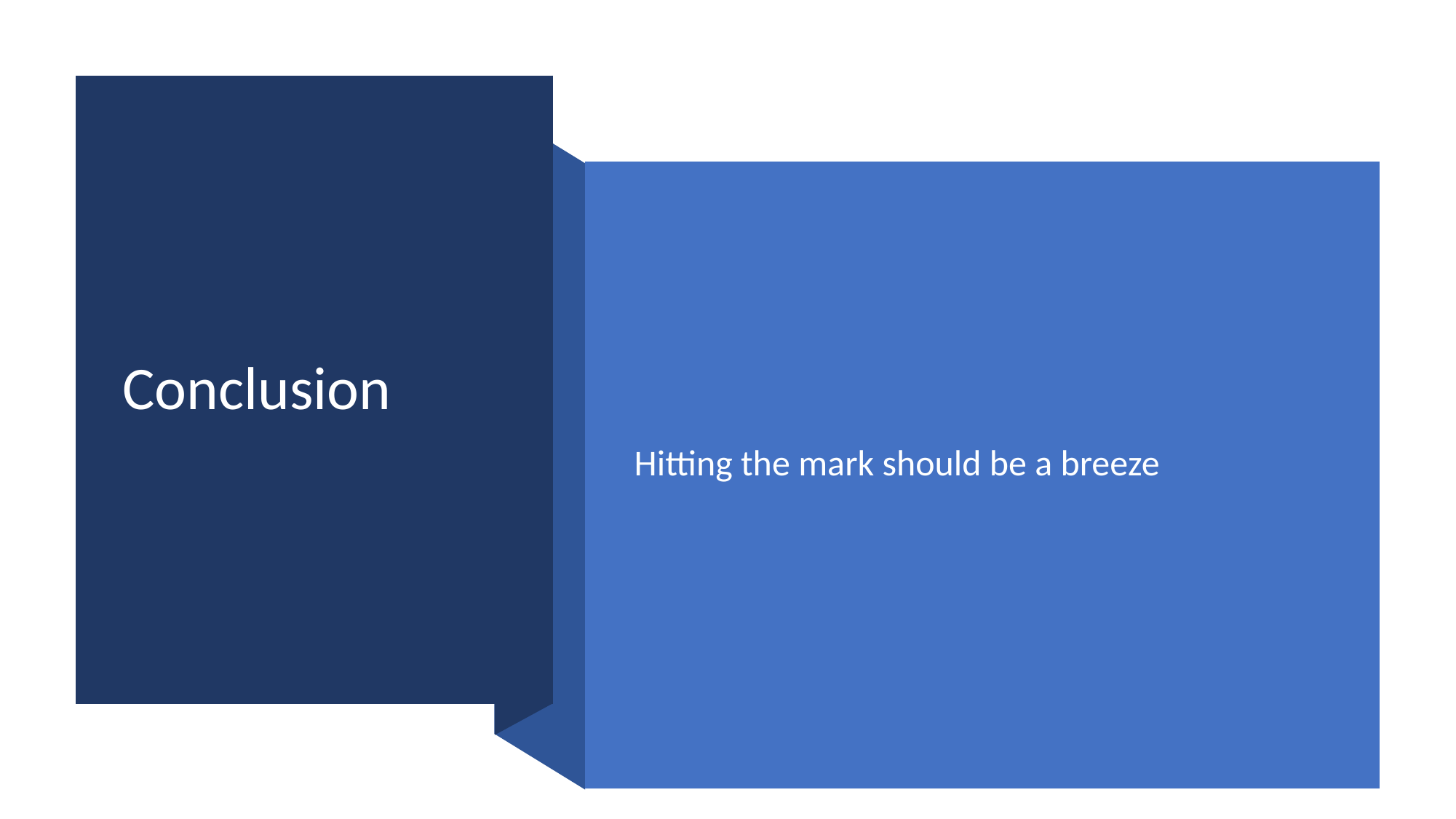

# Conclusion

Hitting the mark should be a breeze